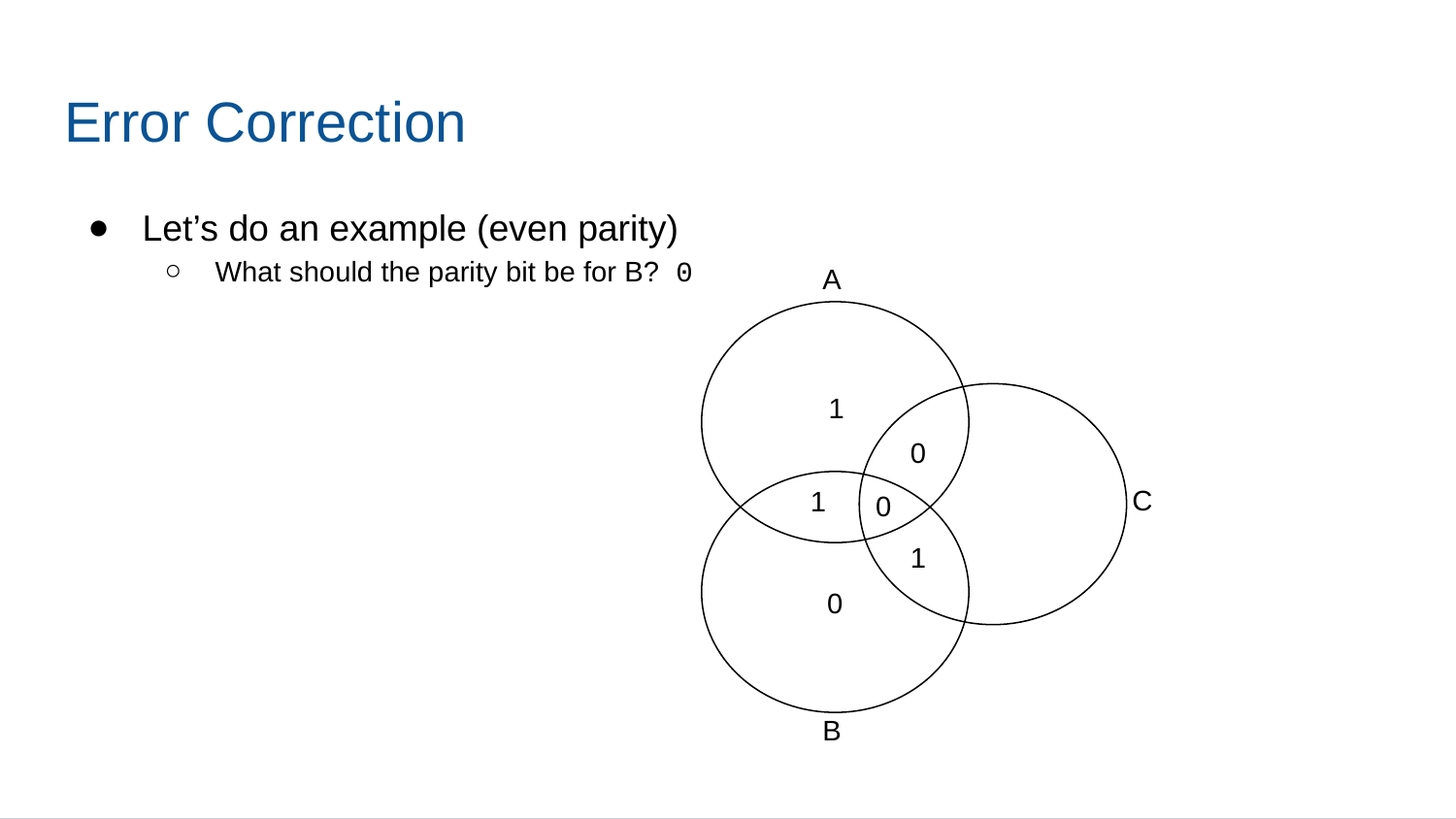

# Error Correction
Let’s do an example (even parity)
What should the parity bit be for B?  0
A

1

0
C
1

0
1
0
B